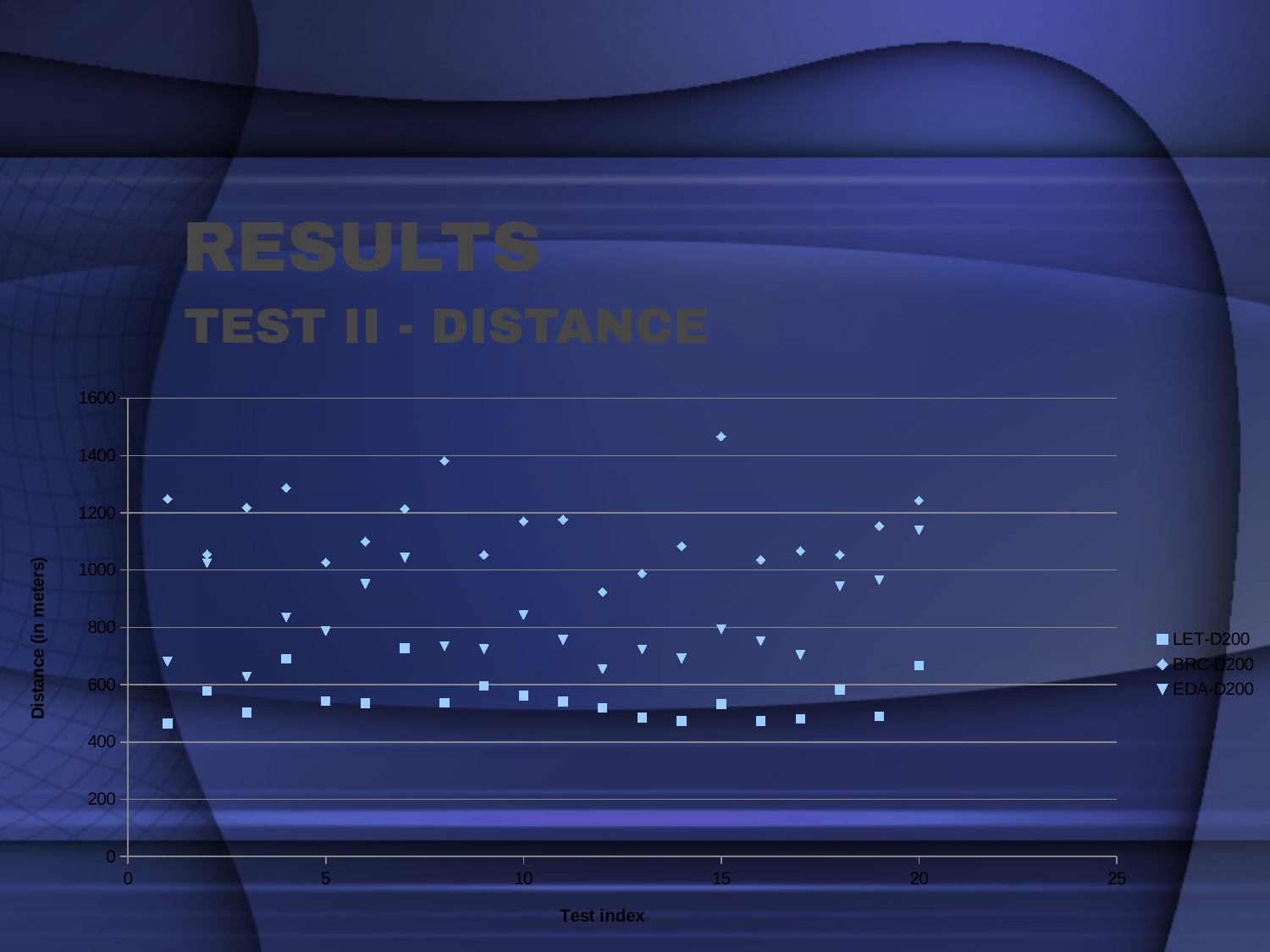

# RESULTS
TEST II - DISTANCE

### Chart

| Category | LET-D200 | BRC-D200 | EDA-D200 |
|---|---|---|---|